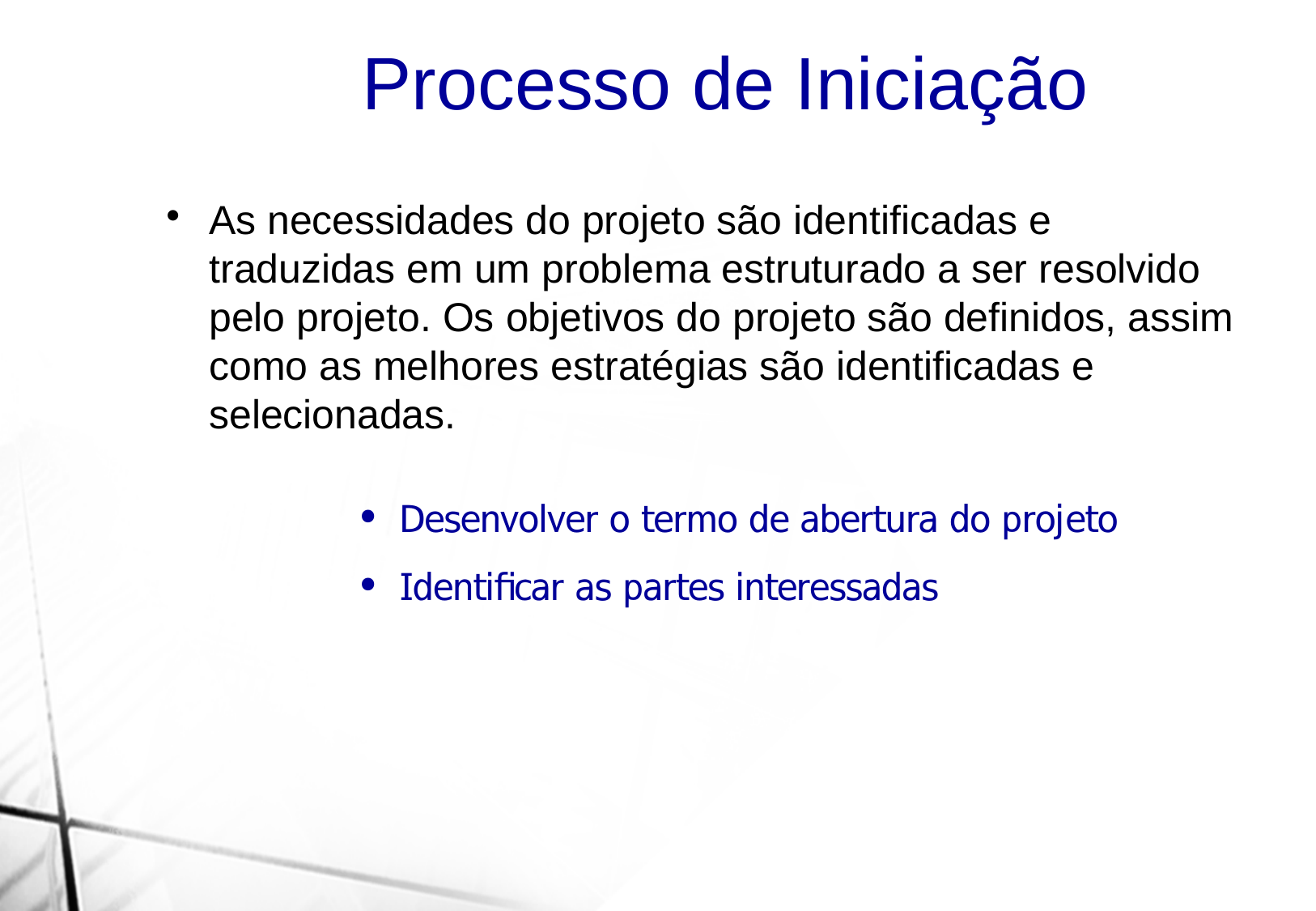

Processo de Iniciação
As necessidades do projeto são identificadas e traduzidas em um problema estruturado a ser resolvido pelo projeto. Os objetivos do projeto são definidos, assim como as melhores estratégias são identificadas e selecionadas.
 Desenvolver o termo de abertura do projeto
 Identificar as partes interessadas